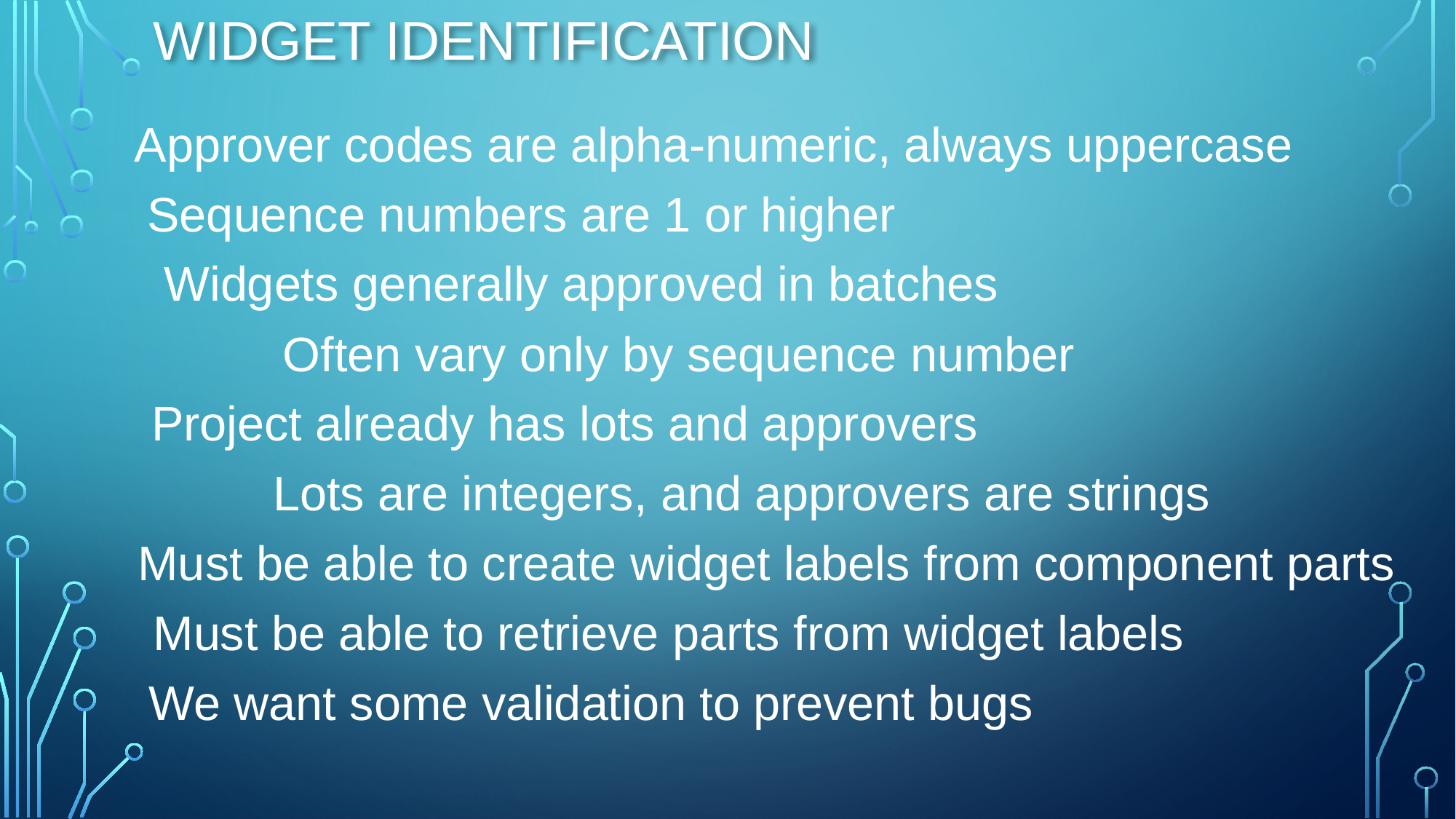

# Widget identification
Approver codes are alpha-numeric, always uppercase
Sequence numbers are 1 or higher
Widgets generally approved in batches
Often vary only by sequence number
Project already has lots and approvers
Lots are integers, and approvers are strings
Must be able to create widget labels from component parts
Must be able to retrieve parts from widget labels
We want some validation to prevent bugs